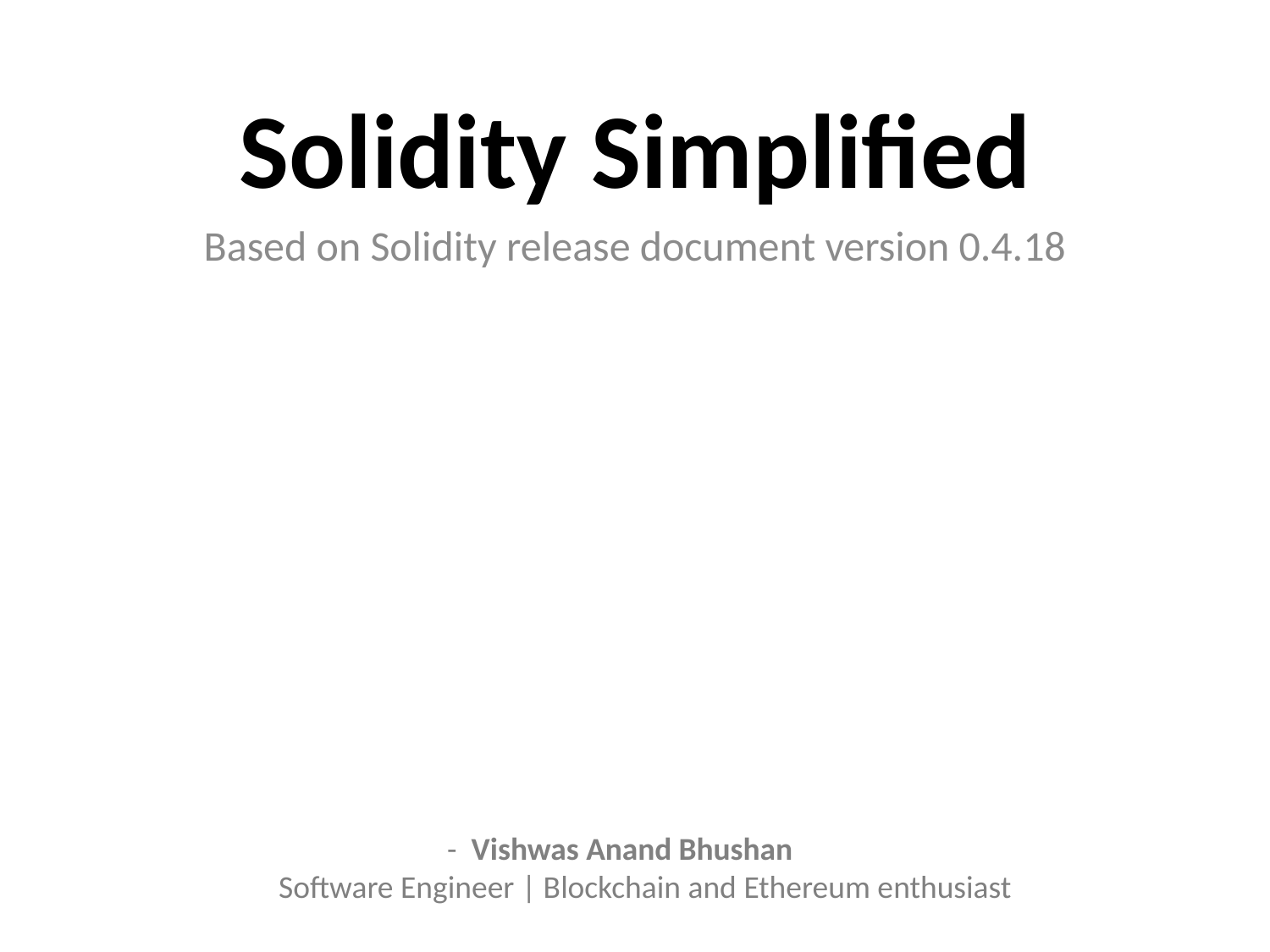

# Solidity Simplified
Based on Solidity release document version 0.4.18
-  Vishwas Anand Bhushan
   Software Engineer | Blockchain and Ethereum enthusiast